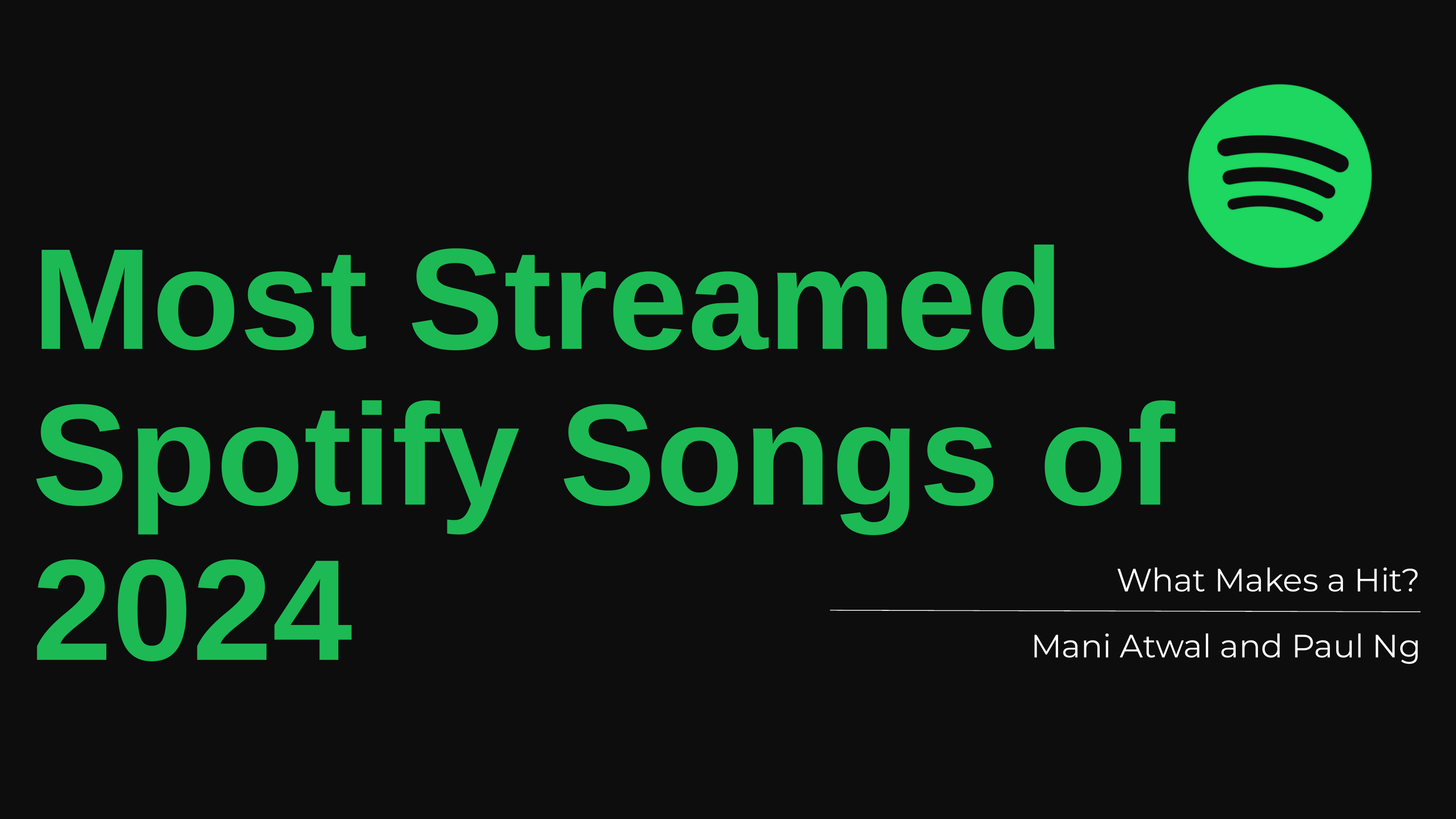

Most Streamed Spotify Songs of 2024

What Makes a Hit?

Mani Atwal and Paul Ng